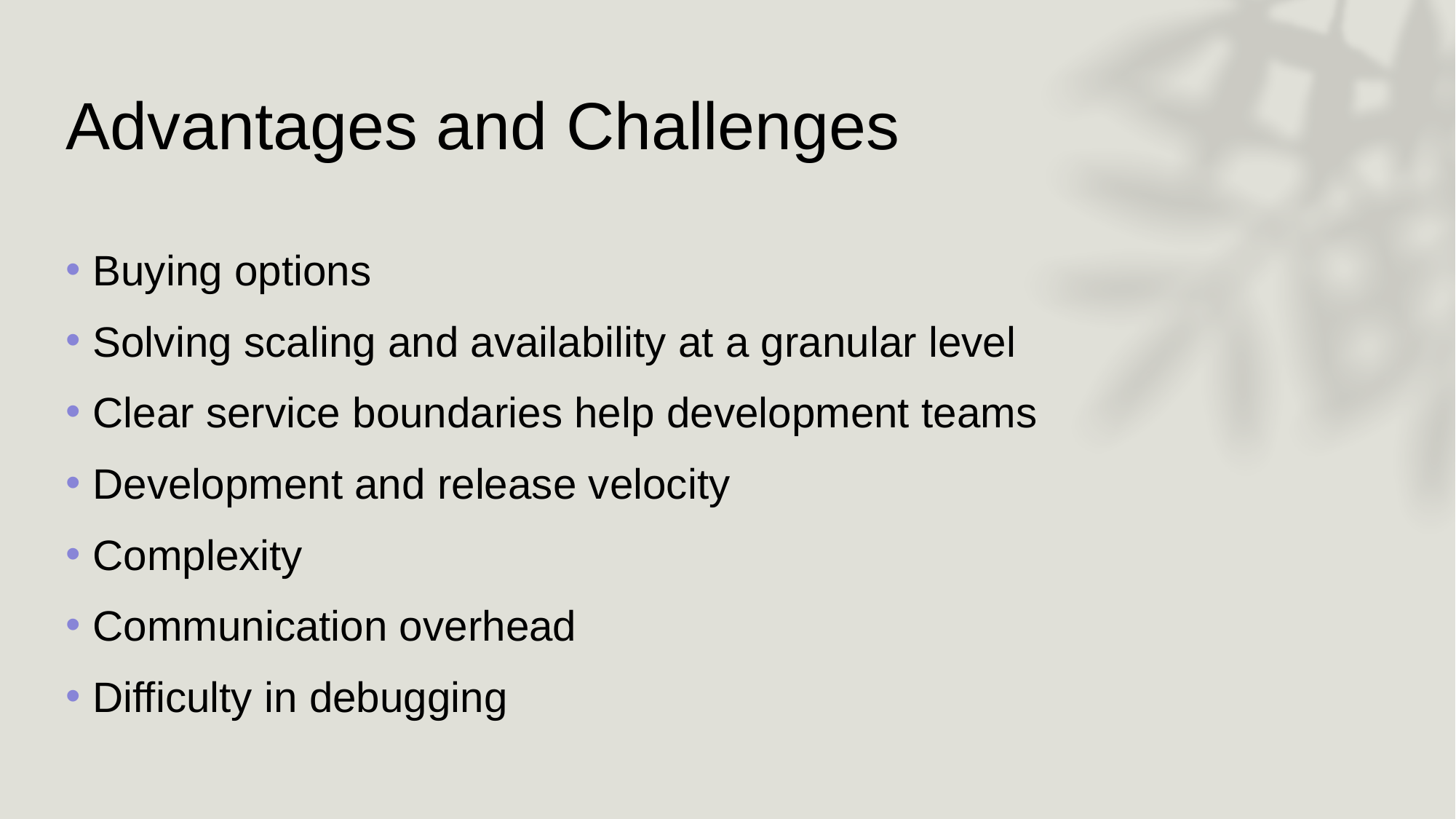

# Advantages and Challenges
Buying options
Solving scaling and availability at a granular level
Clear service boundaries help development teams
Development and release velocity
Complexity
Communication overhead
Difficulty in debugging